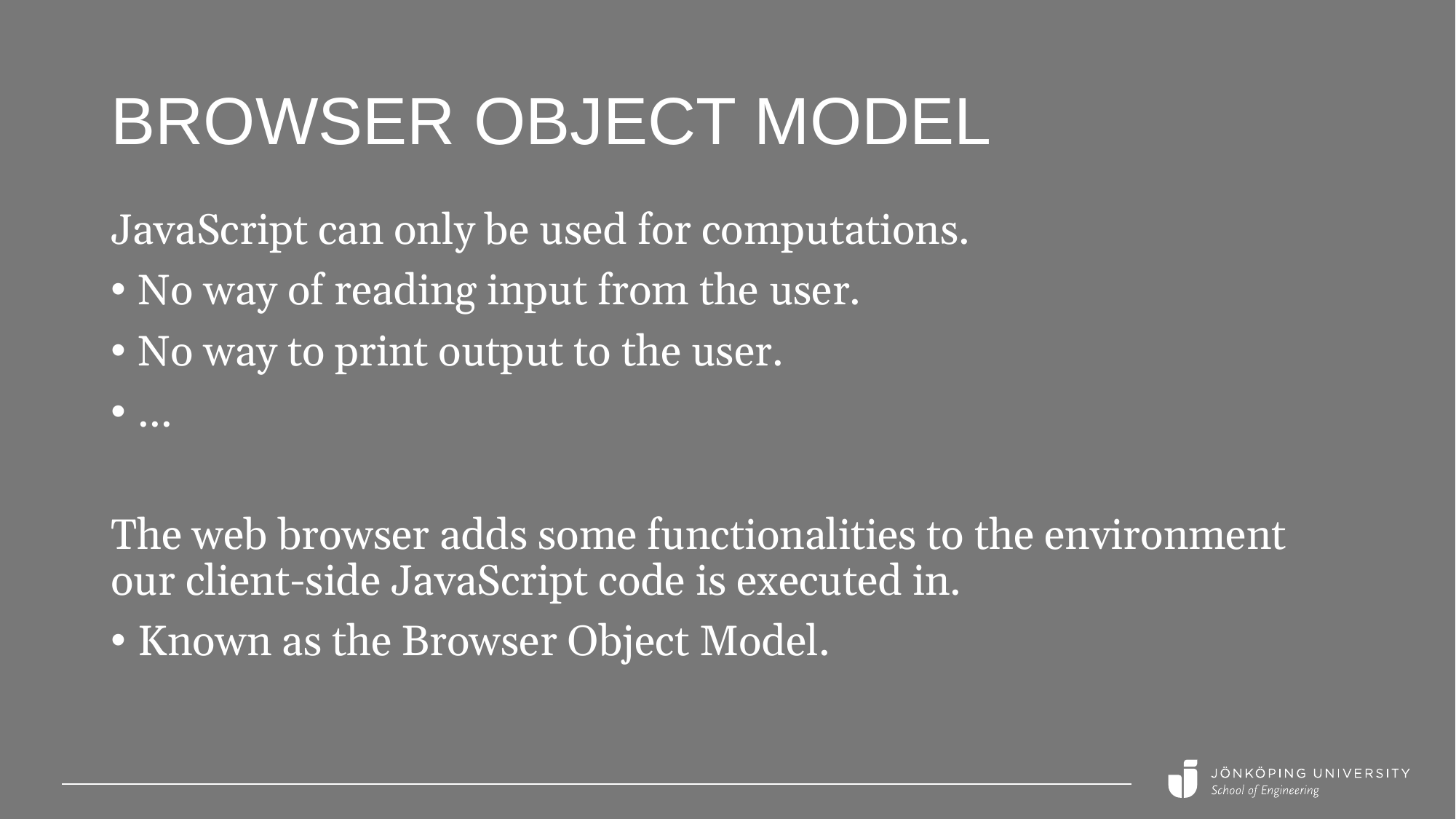

# Browser Object Model
JavaScript can only be used for computations.
No way of reading input from the user.
No way to print output to the user.
...

The web browser adds some functionalities to the environment our client-side JavaScript code is executed in.
Known as the Browser Object Model.